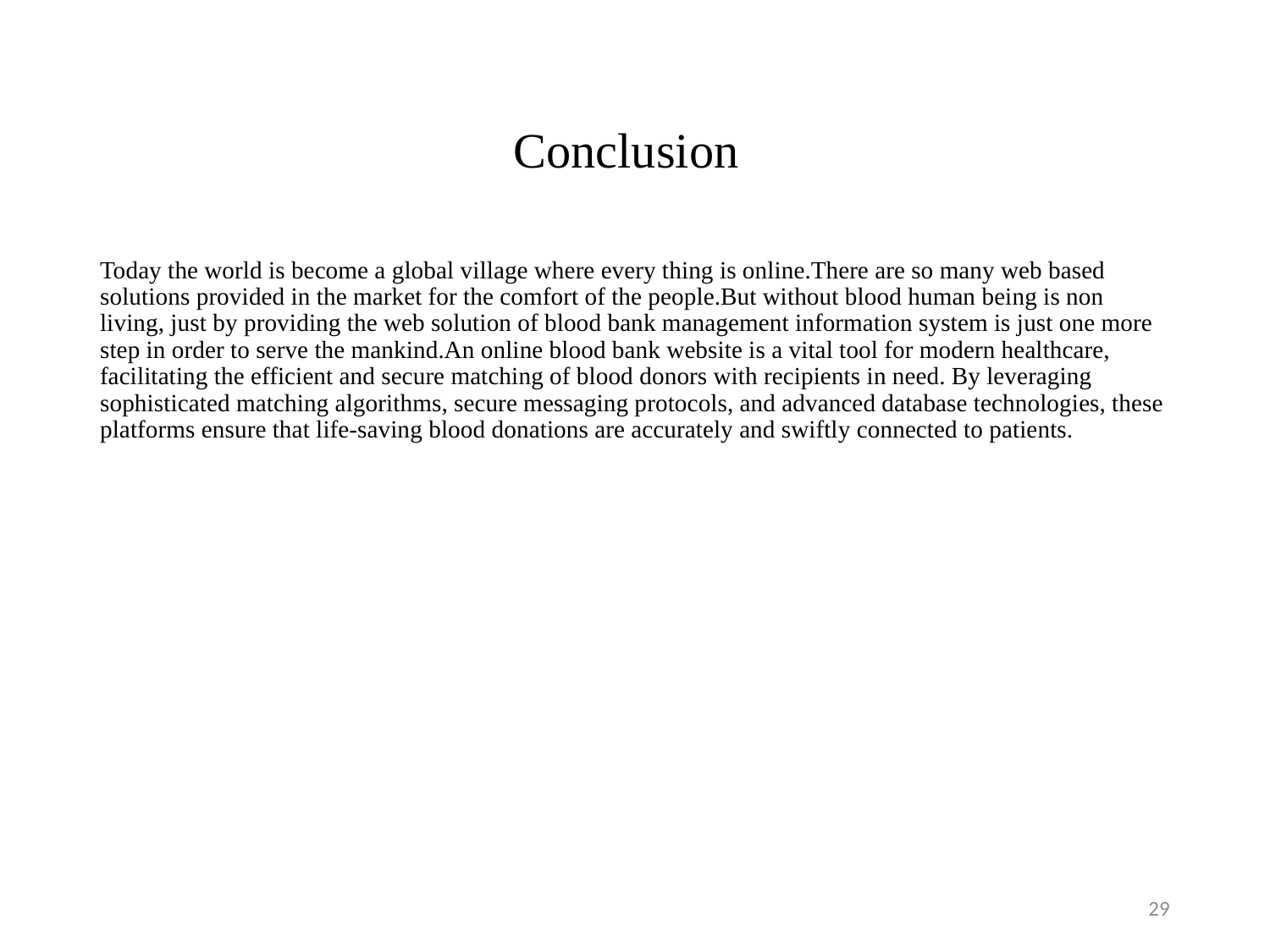

# Conclusion
Today the world is become a global village where every thing is online.There are so many web based solutions provided in the market for the comfort of the people.But without blood human being is non living, just by providing the web solution of blood bank management information system is just one more step in order to serve the mankind.An online blood bank website is a vital tool for modern healthcare, facilitating the efficient and secure matching of blood donors with recipients in need. By leveraging sophisticated matching algorithms, secure messaging protocols, and advanced database technologies, these platforms ensure that life-saving blood donations are accurately and swiftly connected to patients.
29